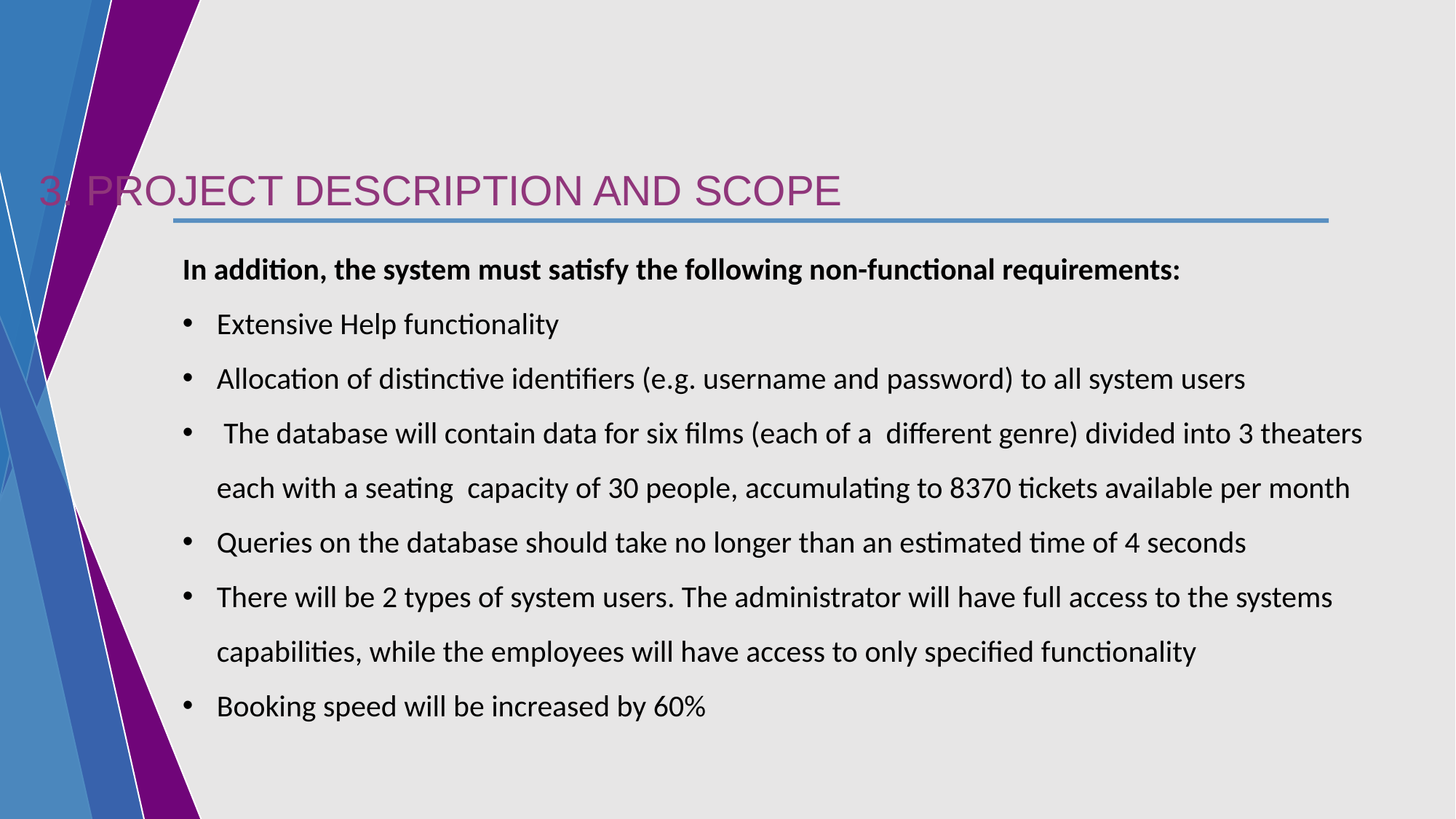

3. PROJECT DESCRIPTION AND SCOPE

In addition, the system must satisfy the following non-functional requirements:
Extensive Help functionality
Allocation of distinctive identifiers (e.g. username and password) to all system users
 The database will contain data for six films (each of a  different genre) divided into 3 theaters each with a seating  capacity of 30 people, accumulating to 8370 tickets available per month
Queries on the database should take no longer than an estimated time of 4 seconds
There will be 2 types of system users. The administrator will have full access to the systems capabilities, while the employees will have access to only specified functionality
Booking speed will be increased by 60%